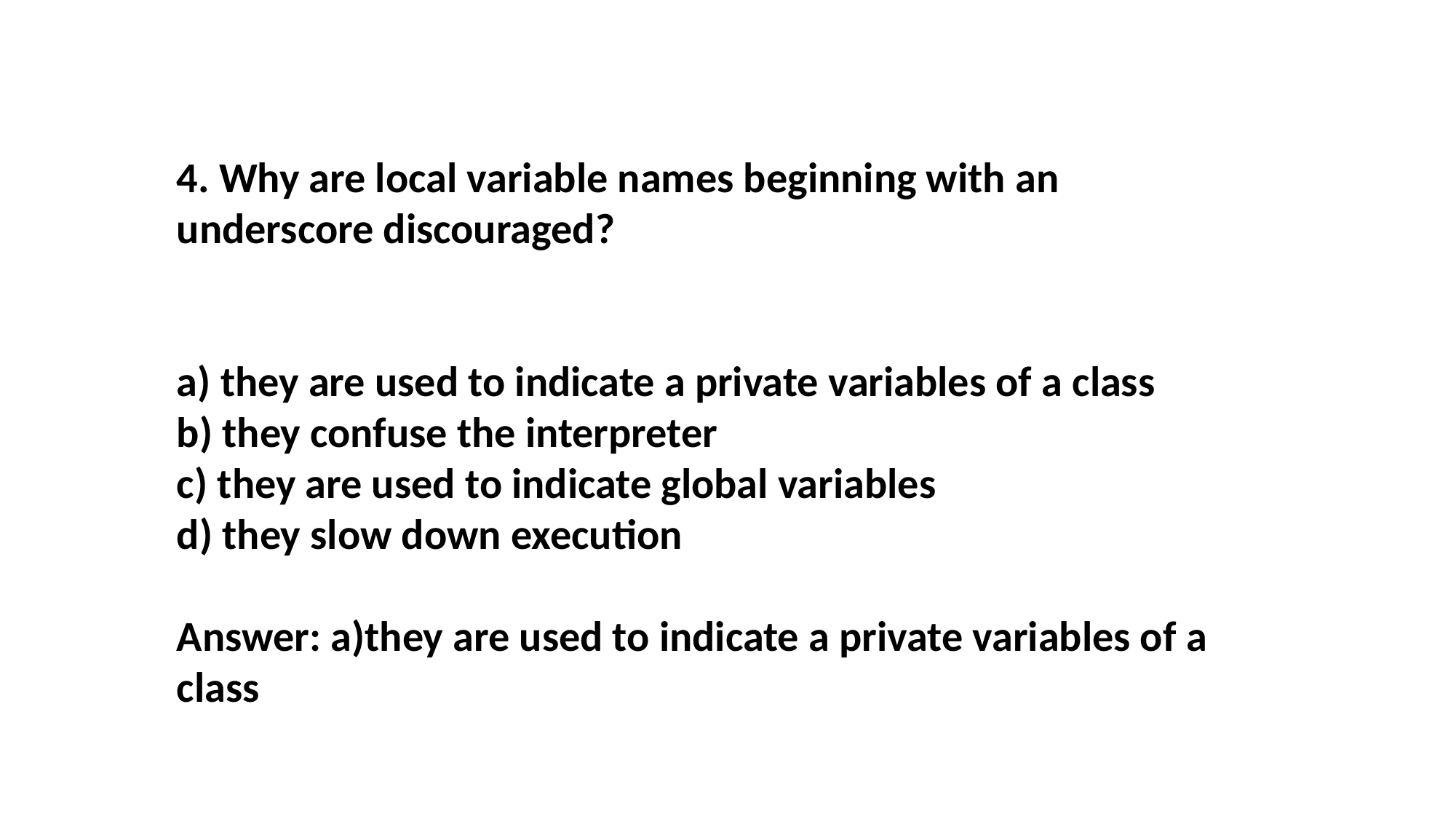

4. Why are local variable names beginning with an underscore discouraged?

a) they are used to indicate a private variables of a class
b) they confuse the interpreter
c) they are used to indicate global variables
d) they slow down execution

Answer: a)they are used to indicate a private variables of a class